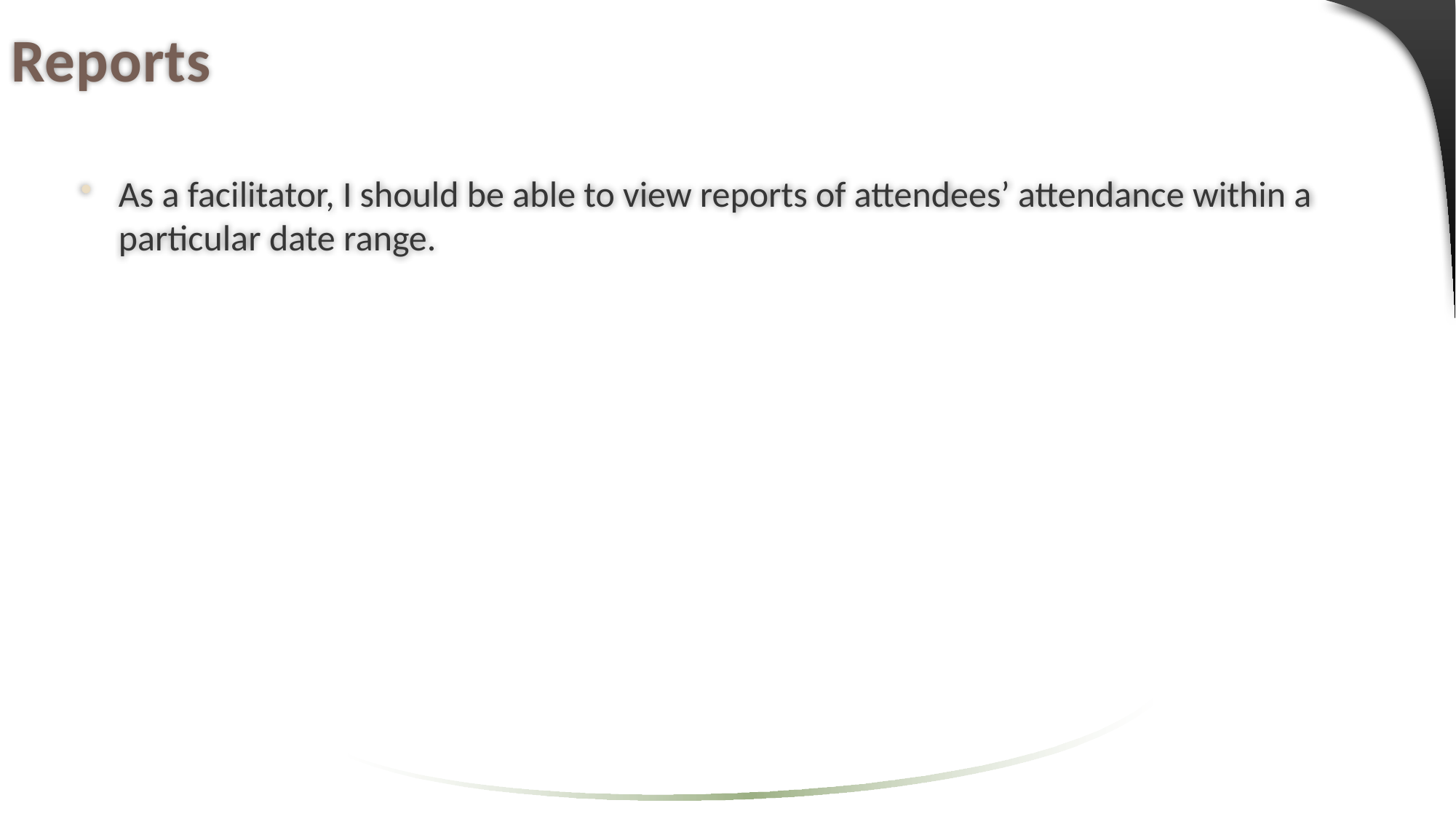

# Reports
As a facilitator, I should be able to view reports of attendees’ attendance within a particular date range.